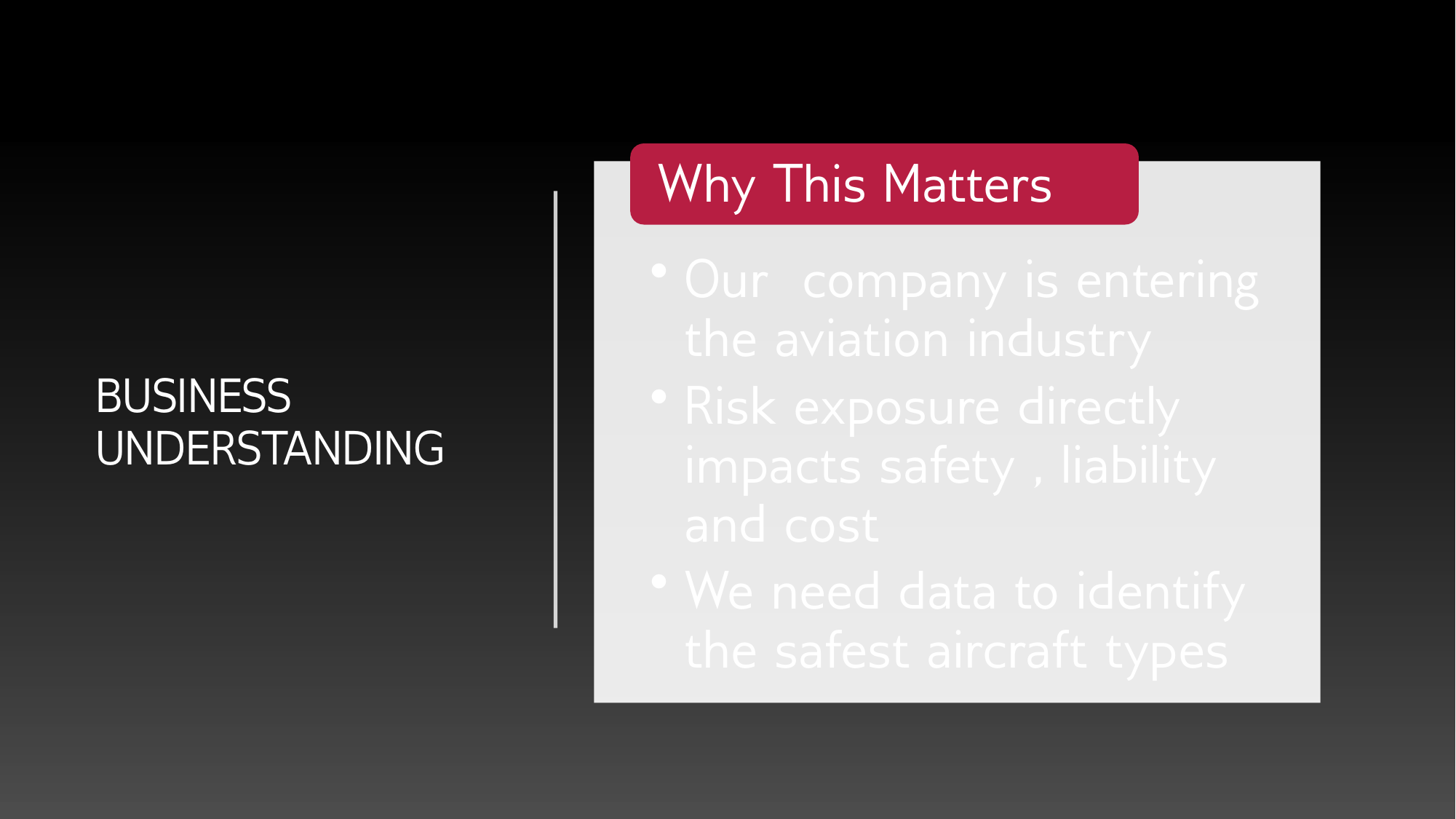

# Business Understanding
Our  company is entering the aviation industry
Risk exposure directly impacts safety , liability and cost
We need data to identify the safest aircraft types
Why This Matters